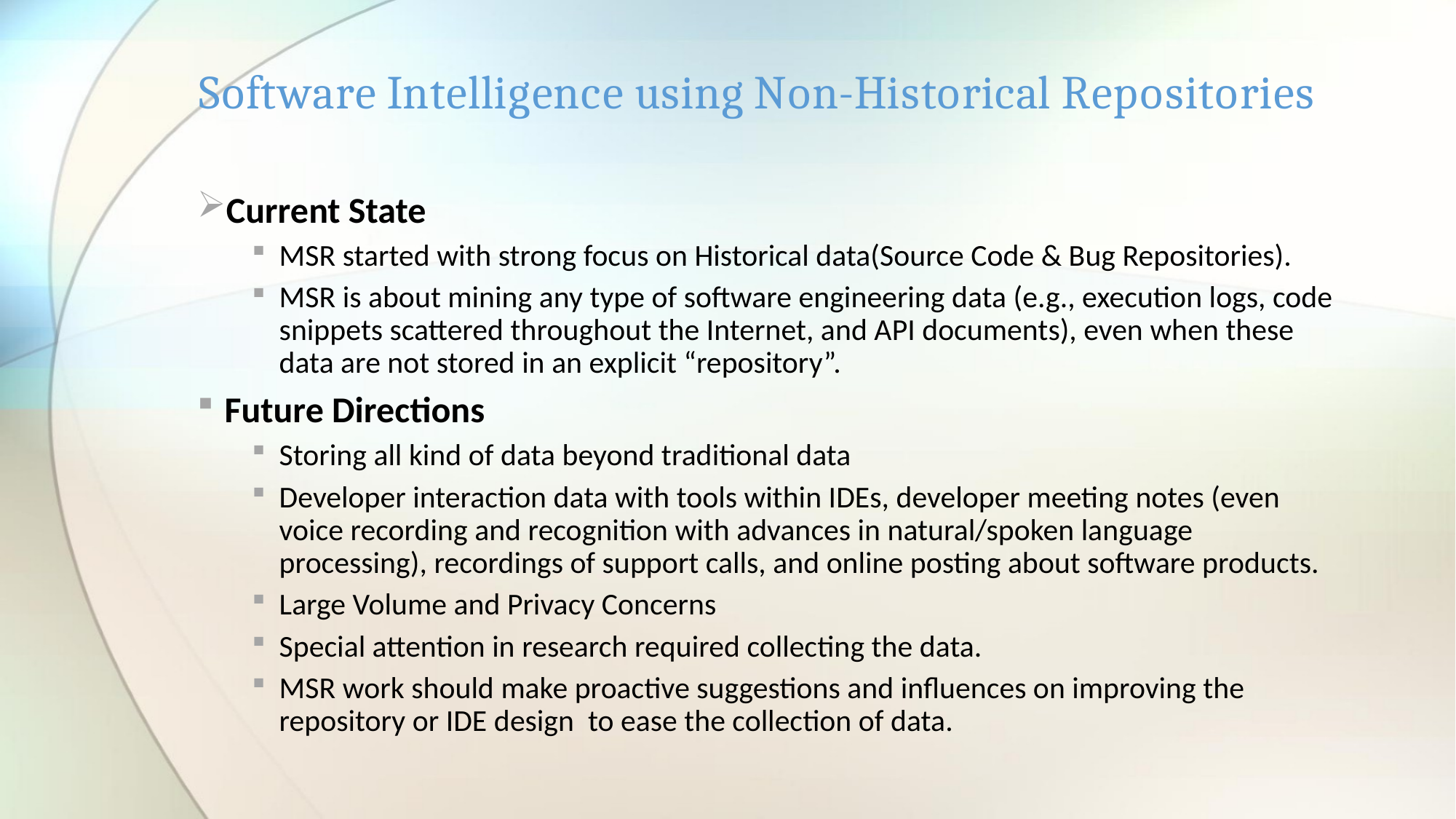

# Software Intelligence using Non-Historical Repositories
Current State
MSR started with strong focus on Historical data(Source Code & Bug Repositories).
MSR is about mining any type of software engineering data (e.g., execution logs, code snippets scattered throughout the Internet, and API documents), even when these data are not stored in an explicit “repository”.
Future Directions
Storing all kind of data beyond traditional data
Developer interaction data with tools within IDEs, developer meeting notes (even voice recording and recognition with advances in natural/spoken language processing), recordings of support calls, and online posting about software products.
Large Volume and Privacy Concerns
Special attention in research required collecting the data.
MSR work should make proactive suggestions and influences on improving the repository or IDE design  to ease the collection of data.